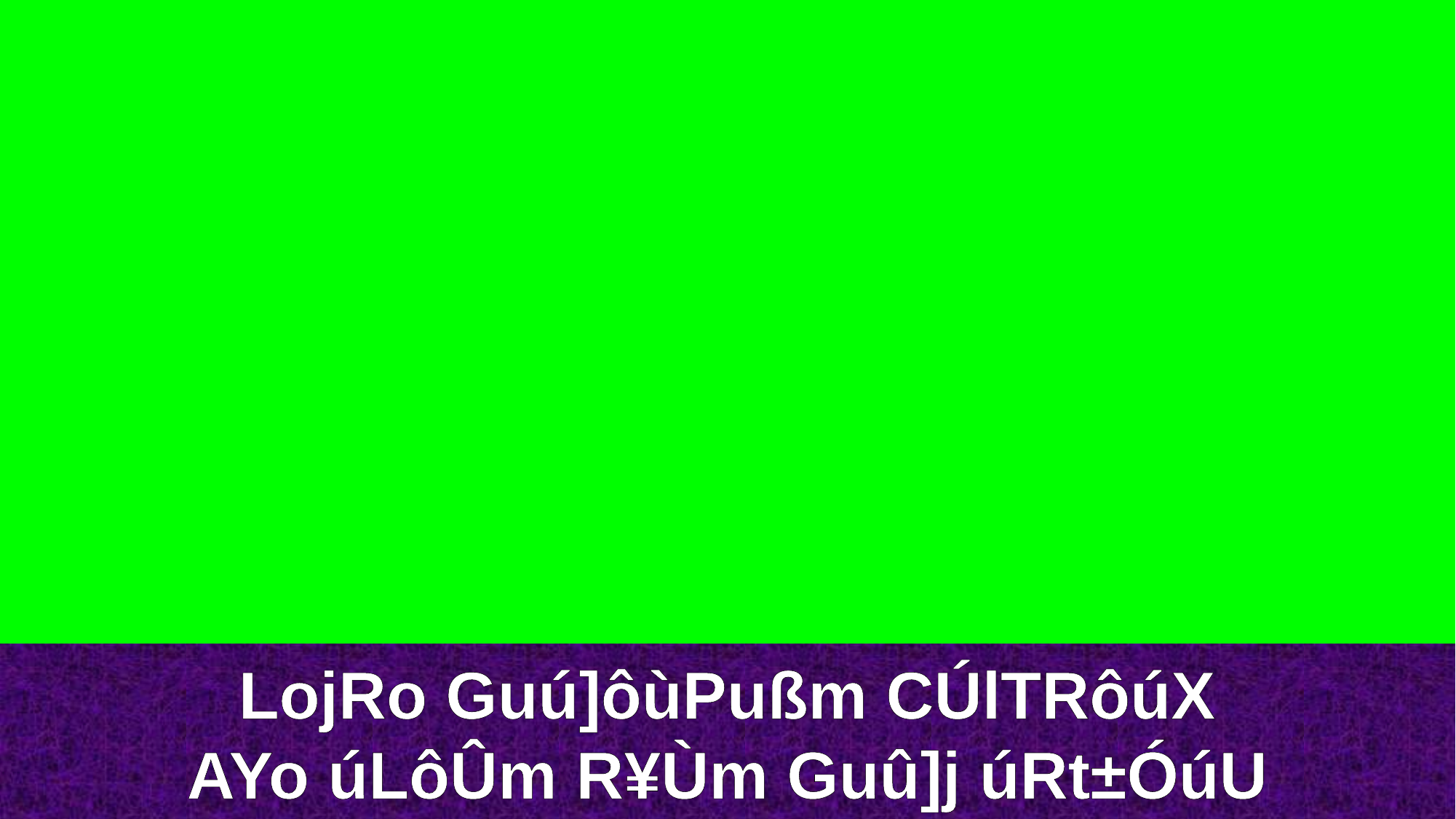

LojRo Guú]ôùPußm CÚlTRôúX
AYo úLôÛm R¥Ùm Guû]j úRt±ÓúU